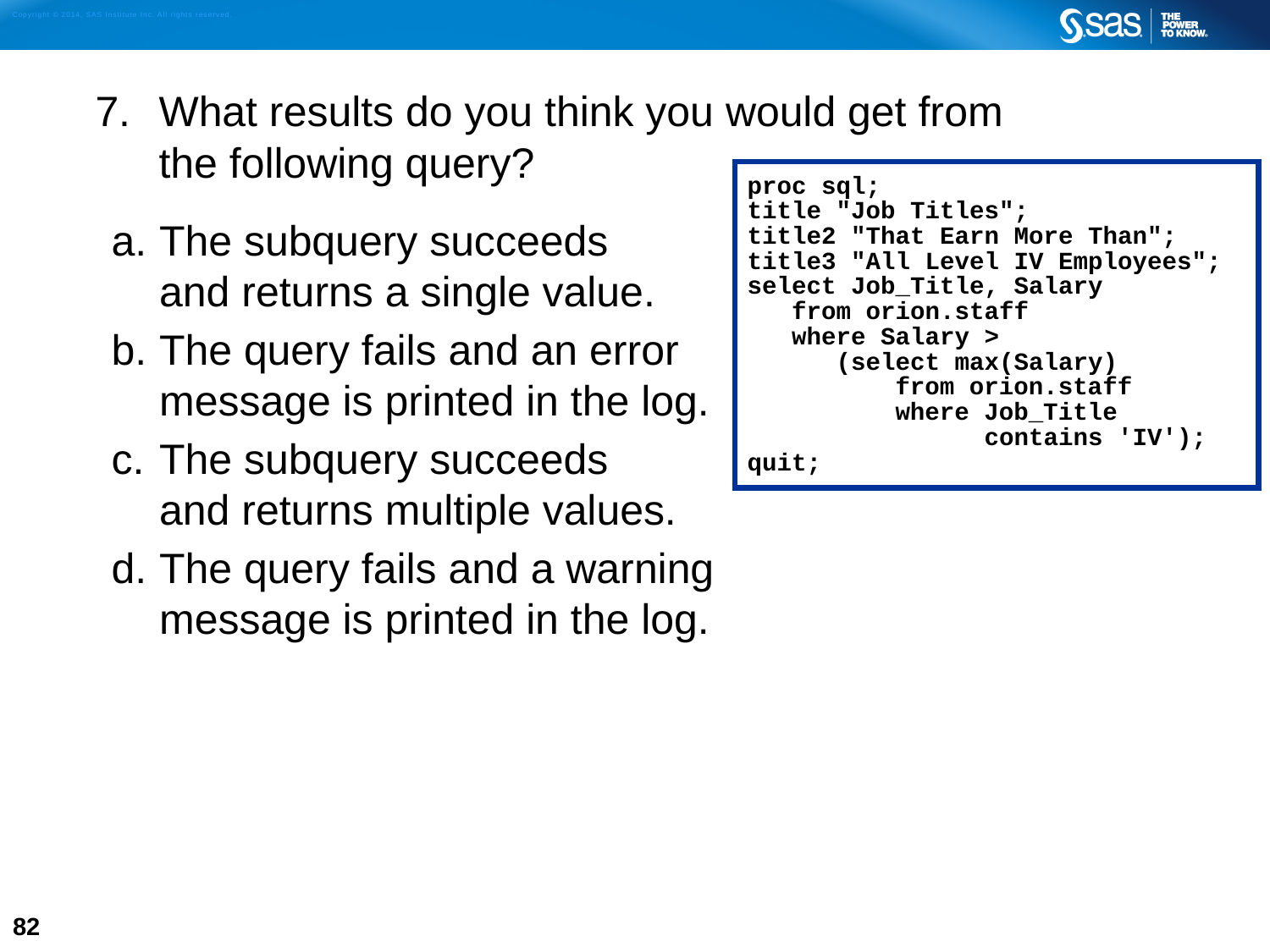

What results do you think you would get from
the following query?

The subquery succeeds
and returns a single value.
The query fails and an error
message is printed in the log.
The subquery succeeds
and returns multiple values.
The query fails and a warning
message is printed in the log.

proc sql;
title "Job Titles";
title2 "That Earn More Than";
title3 "All Level IV Employees";
select Job_Title, Salary
   from orion.staff
   where Salary >
      (select max(Salary)
          from orion.staff
          where Job_Title
                contains 'IV');
quit;